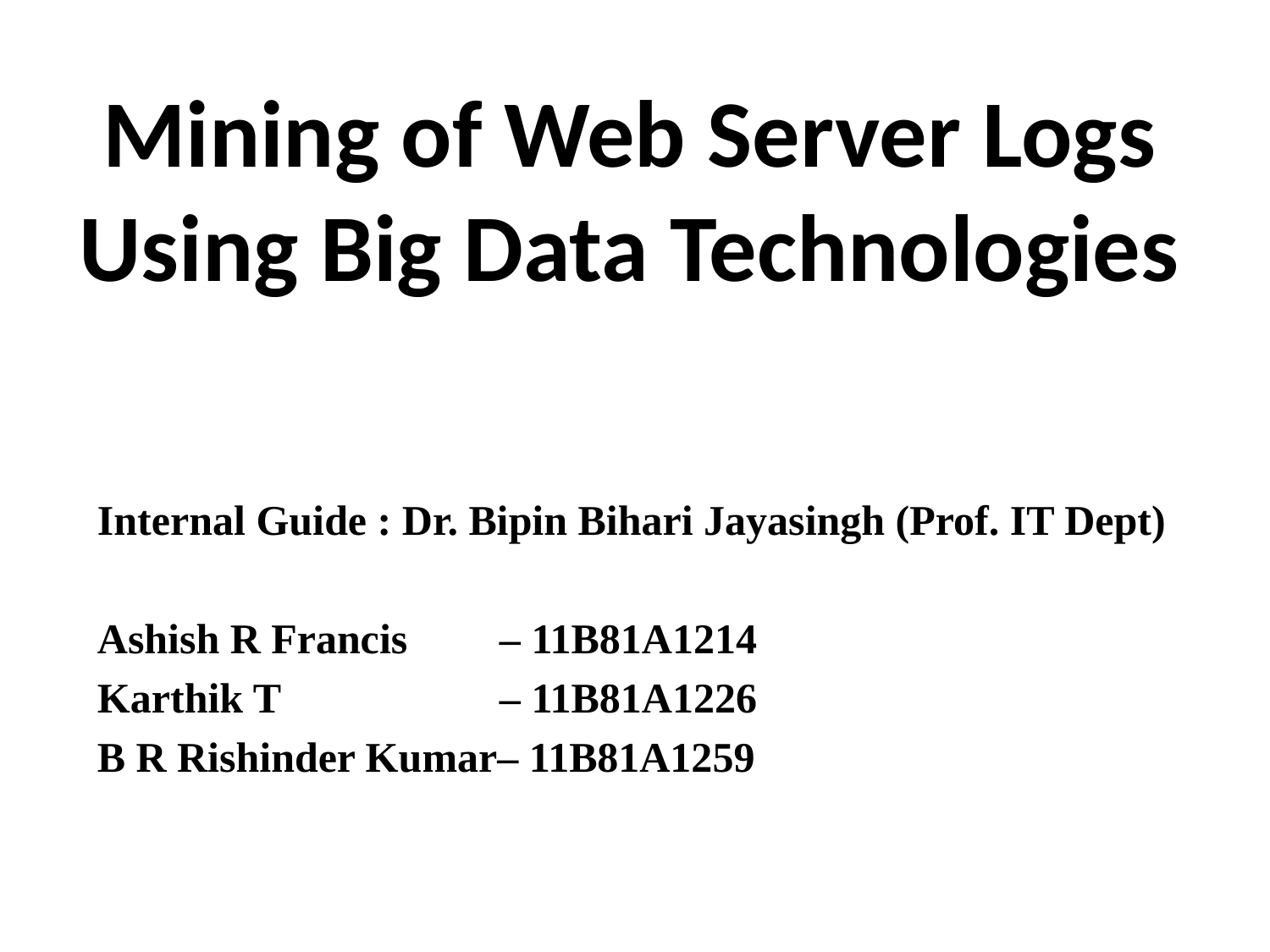

# Mining of Web Server Logs Using Big Data Technologies
Internal Guide : Dr. Bipin Bihari Jayasingh (Prof. IT Dept)

Ashish R Francis	  – 11B81A1214
Karthik T 		  – 11B81A1226
B R Rishinder Kumar– 11B81A1259